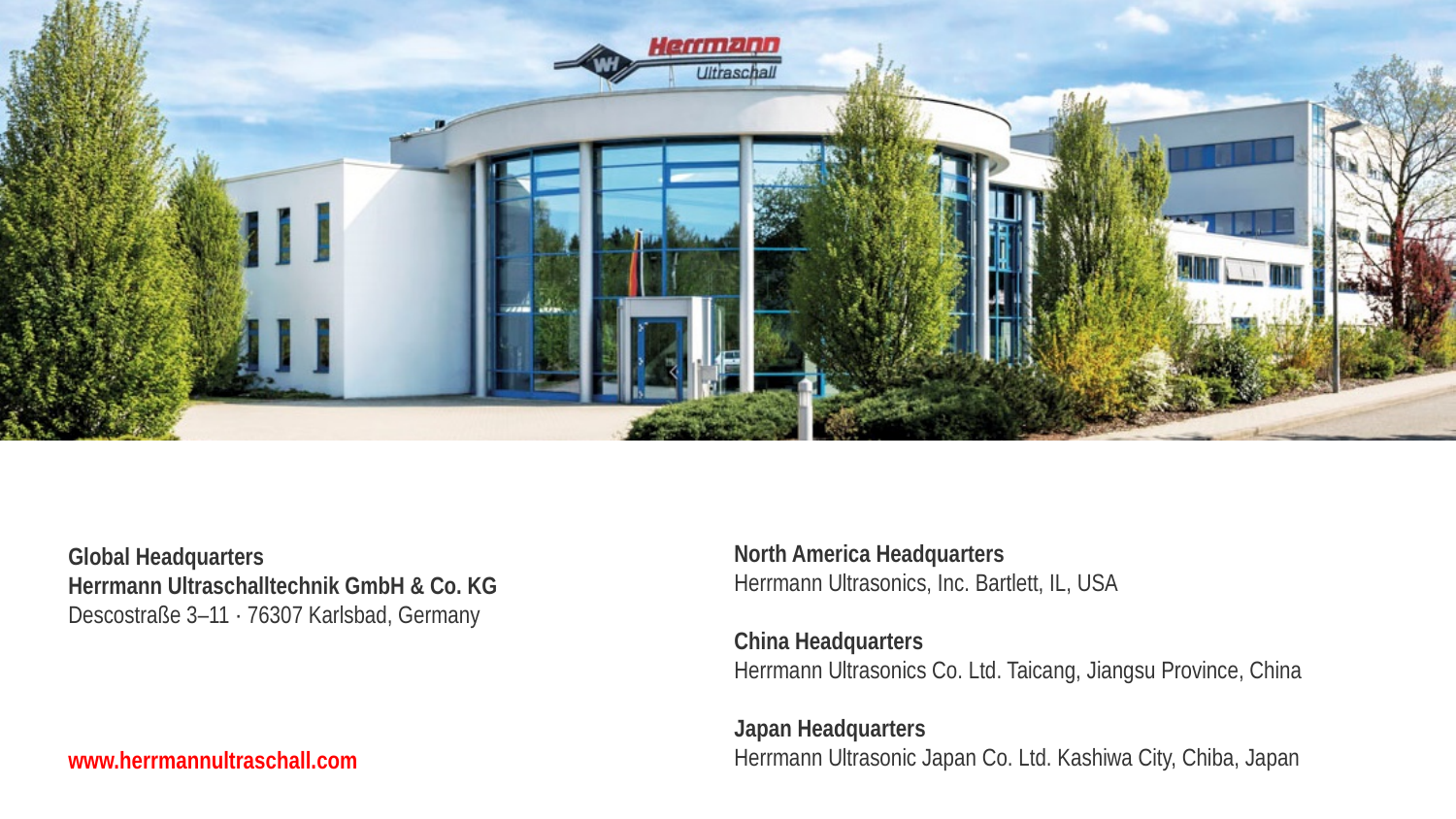

#
Themenbereich, über Datum zu ändern
15